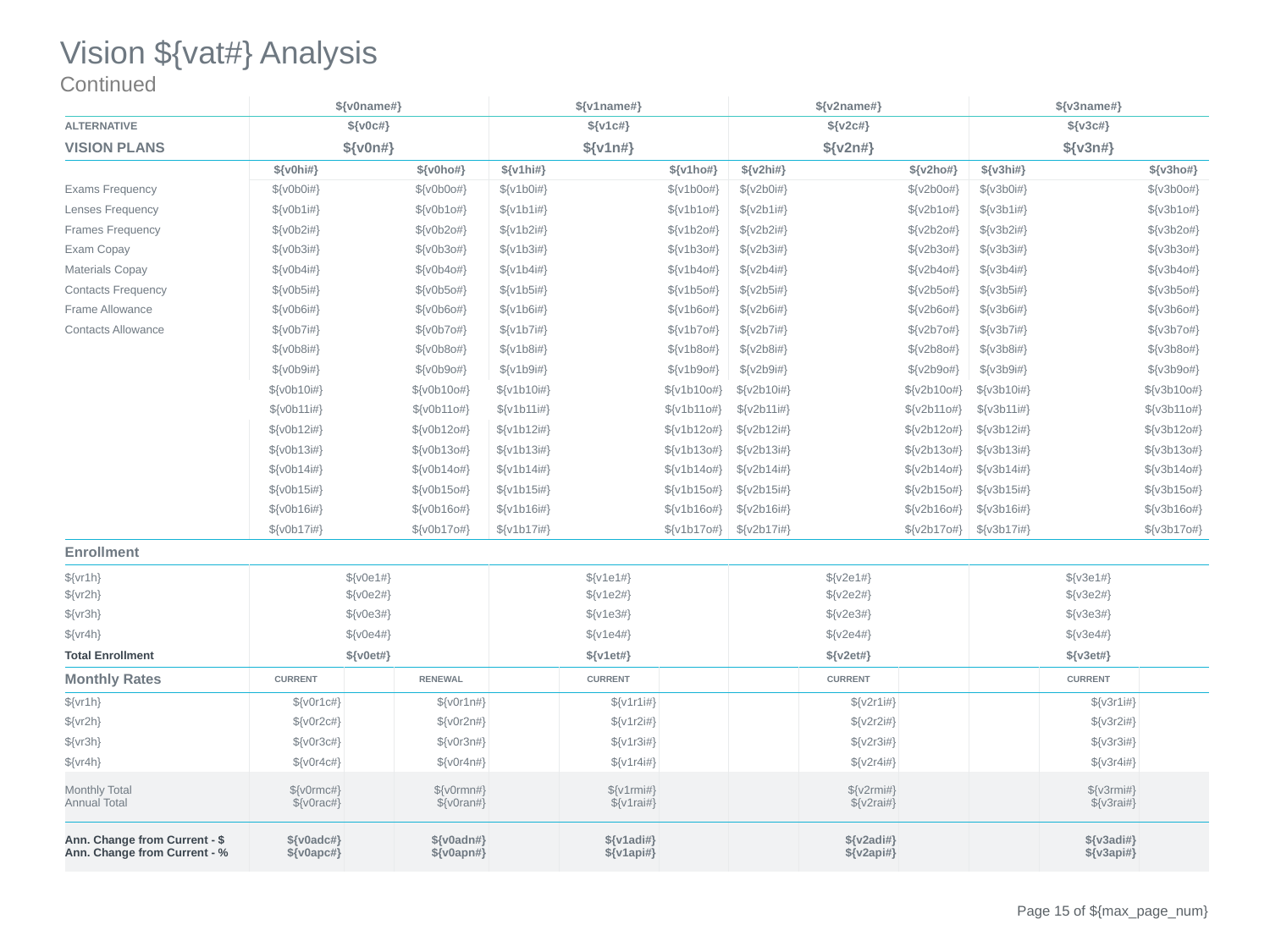

Vision ${vat#} Analysis
Continued
|  | ${v0name#} |  |  | ${v1name#} |  |  | ${v2name#} |  |  | ${v3name#} |  |  |
| --- | --- | --- | --- | --- | --- | --- | --- | --- | --- | --- | --- | --- |
| ALTERNATIVE | ${v0c#} |  |  | ${v1c#} |  |  | ${v2c#} |  |  | ${v3c#} |  |  |
| VISION PLANS | ${v0n#} |  |  | ${v1n#} |  |  | ${v2n#} |  |  | ${v3n#} |  |  |
|  | ${v0hi#} |  | ${v0ho#} | ${v1hi#} |  | ${v1ho#} | ${v2hi#} |  | ${v2ho#} | ${v3hi#} |  | ${v3ho#} |
| Exams Frequency | ${v0b0i#} |  | ${v0b0o#} | ${v1b0i#} |  | ${v1b0o#} | ${v2b0i#} |  | ${v2b0o#} | ${v3b0i#} |  | ${v3b0o#} |
| Lenses Frequency | ${v0b1i#} |  | ${v0b1o#} | ${v1b1i#} |  | ${v1b1o#} | ${v2b1i#} |  | ${v2b1o#} | ${v3b1i#} |  | ${v3b1o#} |
| Frames Frequency | ${v0b2i#} |  | ${v0b2o#} | ${v1b2i#} |  | ${v1b2o#} | ${v2b2i#} |  | ${v2b2o#} | ${v3b2i#} |  | ${v3b2o#} |
| Exam Copay | ${v0b3i#} |  | ${v0b3o#} | ${v1b3i#} |  | ${v1b3o#} | ${v2b3i#} |  | ${v2b3o#} | ${v3b3i#} |  | ${v3b3o#} |
| Materials Copay | ${v0b4i#} |  | ${v0b4o#} | ${v1b4i#} |  | ${v1b4o#} | ${v2b4i#} |  | ${v2b4o#} | ${v3b4i#} |  | ${v3b4o#} |
| Contacts Frequency | ${v0b5i#} |  | ${v0b5o#} | ${v1b5i#} |  | ${v1b5o#} | ${v2b5i#} |  | ${v2b5o#} | ${v3b5i#} |  | ${v3b5o#} |
| Frame Allowance | ${v0b6i#} |  | ${v0b6o#} | ${v1b6i#} |  | ${v1b6o#} | ${v2b6i#} |  | ${v2b6o#} | ${v3b6i#} |  | ${v3b6o#} |
| Contacts Allowance | ${v0b7i#} |  | ${v0b7o#} | ${v1b7i#} |  | ${v1b7o#} | ${v2b7i#} |  | ${v2b7o#} | ${v3b7i#} |  | ${v3b7o#} |
|  | ${v0b8i#} |  | ${v0b8o#} | ${v1b8i#} |  | ${v1b8o#} | ${v2b8i#} |  | ${v2b8o#} | ${v3b8i#} |  | ${v3b8o#} |
|  | ${v0b9i#} |  | ${v0b9o#} | ${v1b9i#} |  | ${v1b9o#} | ${v2b9i#} |  | ${v2b9o#} | ${v3b9i#} |  | ${v3b9o#} |
|  | ${v0b10i#} |  | ${v0b10o#} | ${v1b10i#} |  | ${v1b10o#} | ${v2b10i#} |  | ${v2b10o#} | ${v3b10i#} |  | ${v3b10o#} |
|  | ${v0b11i#} |  | ${v0b11o#} | ${v1b11i#} |  | ${v1b11o#} | ${v2b11i#} |  | ${v2b11o#} | ${v3b11i#} |  | ${v3b11o#} |
|  | ${v0b12i#} |  | ${v0b12o#} | ${v1b12i#} |  | ${v1b12o#} | ${v2b12i#} |  | ${v2b12o#} | ${v3b12i#} |  | ${v3b12o#} |
|  | ${v0b13i#} |  | ${v0b13o#} | ${v1b13i#} |  | ${v1b13o#} | ${v2b13i#} |  | ${v2b13o#} | ${v3b13i#} |  | ${v3b13o#} |
|  | ${v0b14i#} |  | ${v0b14o#} | ${v1b14i#} |  | ${v1b14o#} | ${v2b14i#} |  | ${v2b14o#} | ${v3b14i#} |  | ${v3b14o#} |
|  | ${v0b15i#} |  | ${v0b15o#} | ${v1b15i#} |  | ${v1b15o#} | ${v2b15i#} |  | ${v2b15o#} | ${v3b15i#} |  | ${v3b15o#} |
|  | ${v0b16i#} |  | ${v0b16o#} | ${v1b16i#} |  | ${v1b16o#} | ${v2b16i#} |  | ${v2b16o#} | ${v3b16i#} |  | ${v3b16o#} |
|  | ${v0b17i#} |  | ${v0b17o#} | ${v1b17i#} |  | ${v1b17o#} | ${v2b17i#} |  | ${v2b17o#} | ${v3b17i#} |  | ${v3b17o#} |
| Enrollment |  |  |  |  |  |  |  |  |  |  |  |  |
| ${vr1h} | ${v0e1#} |  |  | ${v1e1#} |  |  | ${v2e1#} |  |  | ${v3e1#} |  |  |
| ${vr2h} | ${v0e2#} |  |  | ${v1e2#} |  |  | ${v2e2#} |  |  | ${v3e2#} |  |  |
| ${vr3h} | ${v0e3#} |  |  | ${v1e3#} |  |  | ${v2e3#} |  |  | ${v3e3#} |  |  |
| ${vr4h} | ${v0e4#} |  |  | ${v1e4#} |  |  | ${v2e4#} |  |  | ${v3e4#} |  |  |
| Total Enrollment | ${v0et#} |  |  | ${v1et#} |  |  | ${v2et#} |  |  | ${v3et#} |  |  |
| Monthly Rates | CURRENT |  | RENEWAL |  | CURRENT |  |  | CURRENT |  |  | CURRENT |  |
| ${vr1h} | ${v0r1c#} |  | ${v0r1n#} |  | ${v1r1i#} |  |  | ${v2r1i#} |  |  | ${v3r1i#} |  |
| ${vr2h} | ${v0r2c#} |  | ${v0r2n#} |  | ${v1r2i#} |  |  | ${v2r2i#} |  |  | ${v3r2i#} |  |
| ${vr3h} | ${v0r3c#} |  | ${v0r3n#} |  | ${v1r3i#} |  |  | ${v2r3i#} |  |  | ${v3r3i#} |  |
| ${vr4h} | ${v0r4c#} |  | ${v0r4n#} |  | ${v1r4i#} |  |  | ${v2r4i#} |  |  | ${v3r4i#} |  |
| Monthly Total | ${v0rmc#} |  | ${v0rmn#} |  | ${v1rmi#} |  |  | ${v2rmi#} |  |  | ${v3rmi#} |  |
| Annual Total | ${v0rac#} |  | ${v0ran#} |  | ${v1rai#} |  |  | ${v2rai#} |  |  | ${v3rai#} |  |
| Ann. Change from Current - $ | ${v0adc#} |  | ${v0adn#} |  | ${v1adi#} |  |  | ${v2adi#} |  |  | ${v3adi#} |  |
| Ann. Change from Current - % | ${v0apc#} |  | ${v0apn#} |  | ${v1api#} |  |  | ${v2api#} |  |  | ${v3api#} |  |
Page 15 of ${max_page_num}